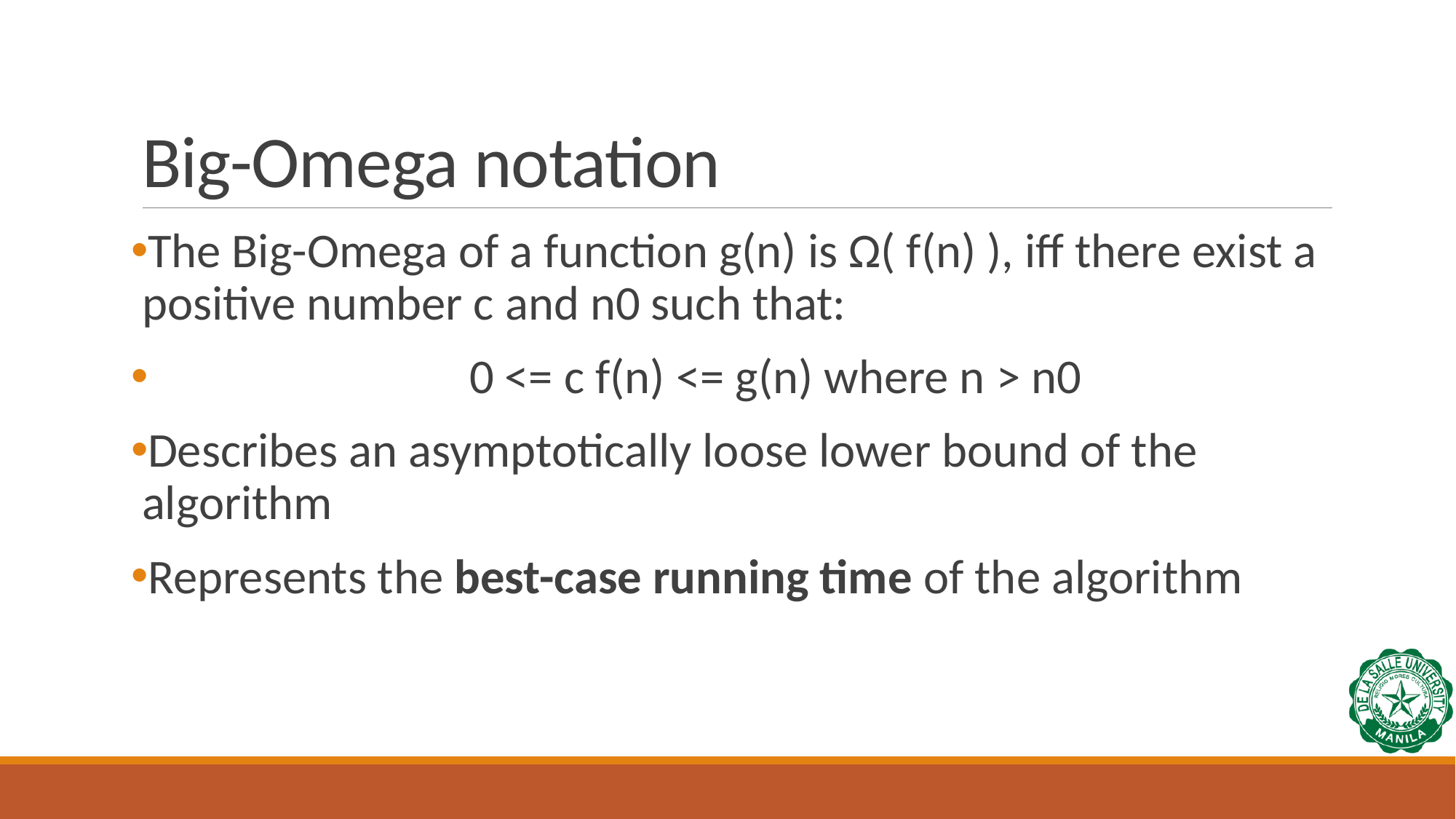

# Big-Omega notation
The Big-Omega of a function g(n) is Ω( f(n) ), iff there exist a positive number c and n0 such that:
			0 <= c f(n) <= g(n) where n > n0
Describes an asymptotically loose lower bound of the algorithm
Represents the best-case running time of the algorithm